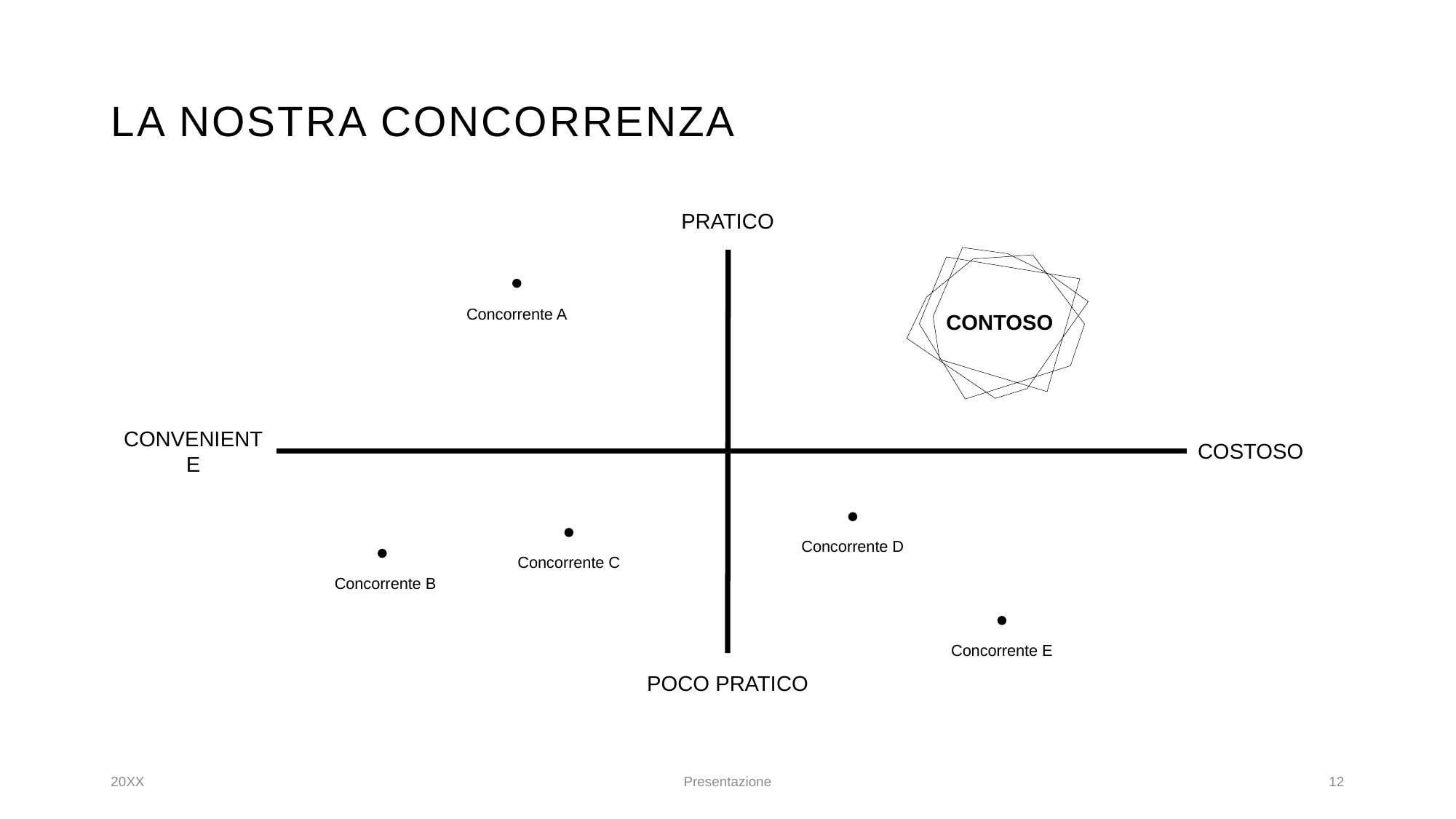

# La nostra concorrenza
Pratico

Contoso

Concorrente A
Conveniente
Costoso

Concorrente D

Concorrente C

Concorrente B

Concorrente E
Poco pratico
20XX
Presentazione
12